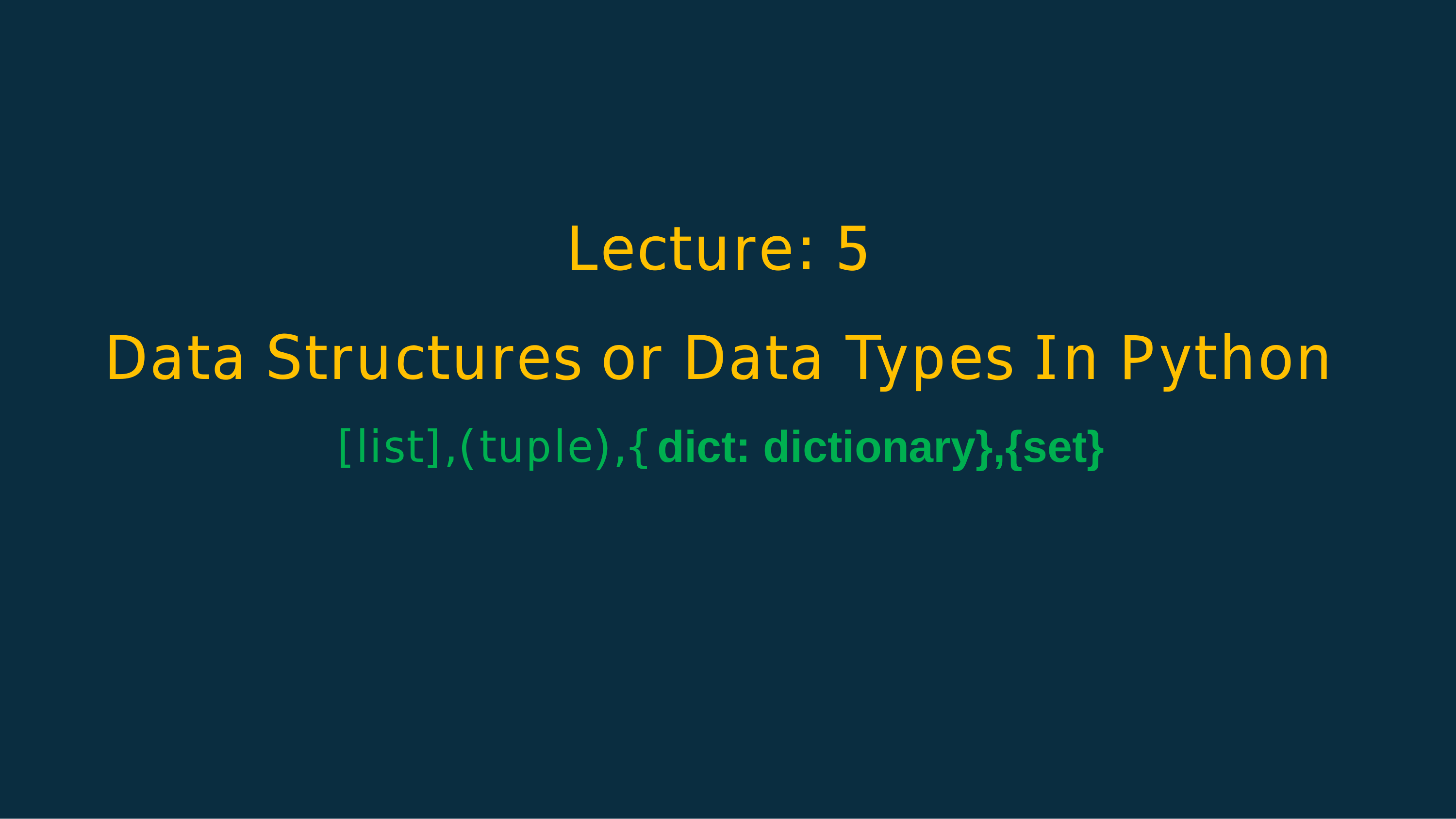

# Lecture: 5 Data Structures or Data Types In Python [list],(tuple),{dict: dictionary},{set}